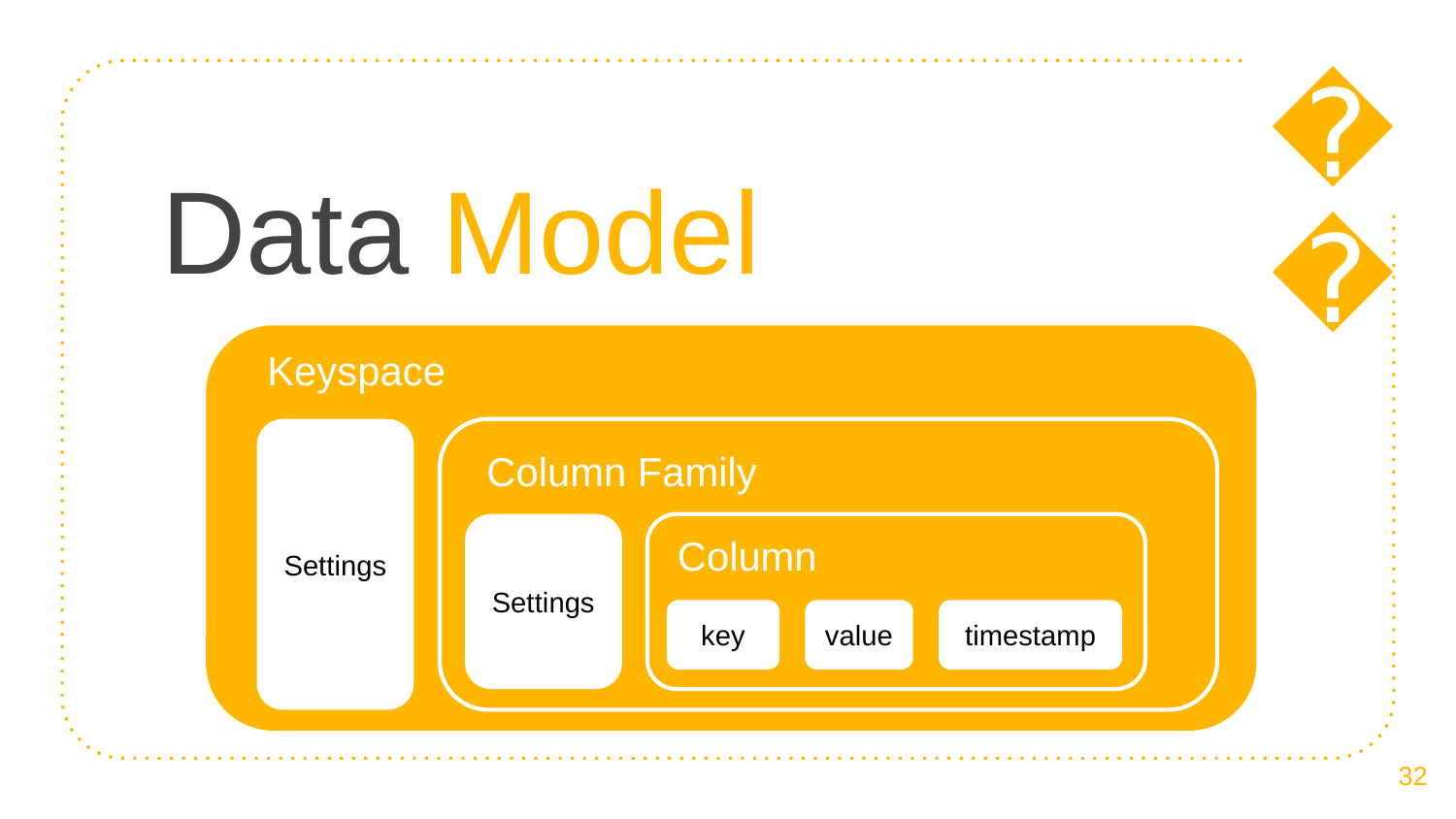

🌏
# Data Model

Keyspace
Settings

Column Family
Settings

Column
value
timestamp
key
32